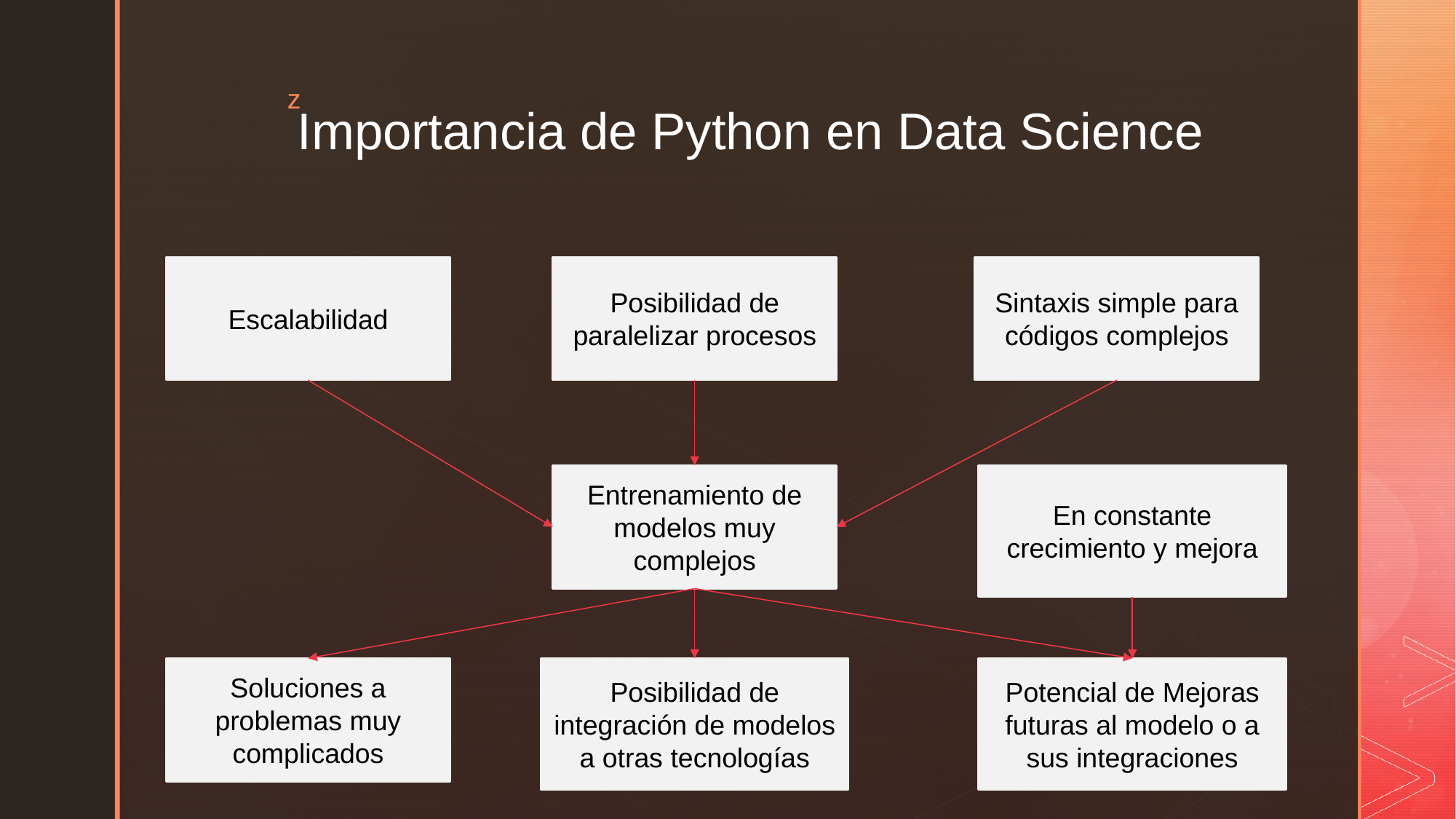

# Importancia de Python en Data Science
Escalabilidad
Posibilidad de paralelizar procesos
Sintaxis simple para códigos complejos
Entrenamiento de modelos muy complejos
En constante crecimiento y mejora
Soluciones a problemas muy complicados
Posibilidad de integración de modelos a otras tecnologías
Potencial de Mejoras futuras al modelo o a sus integraciones